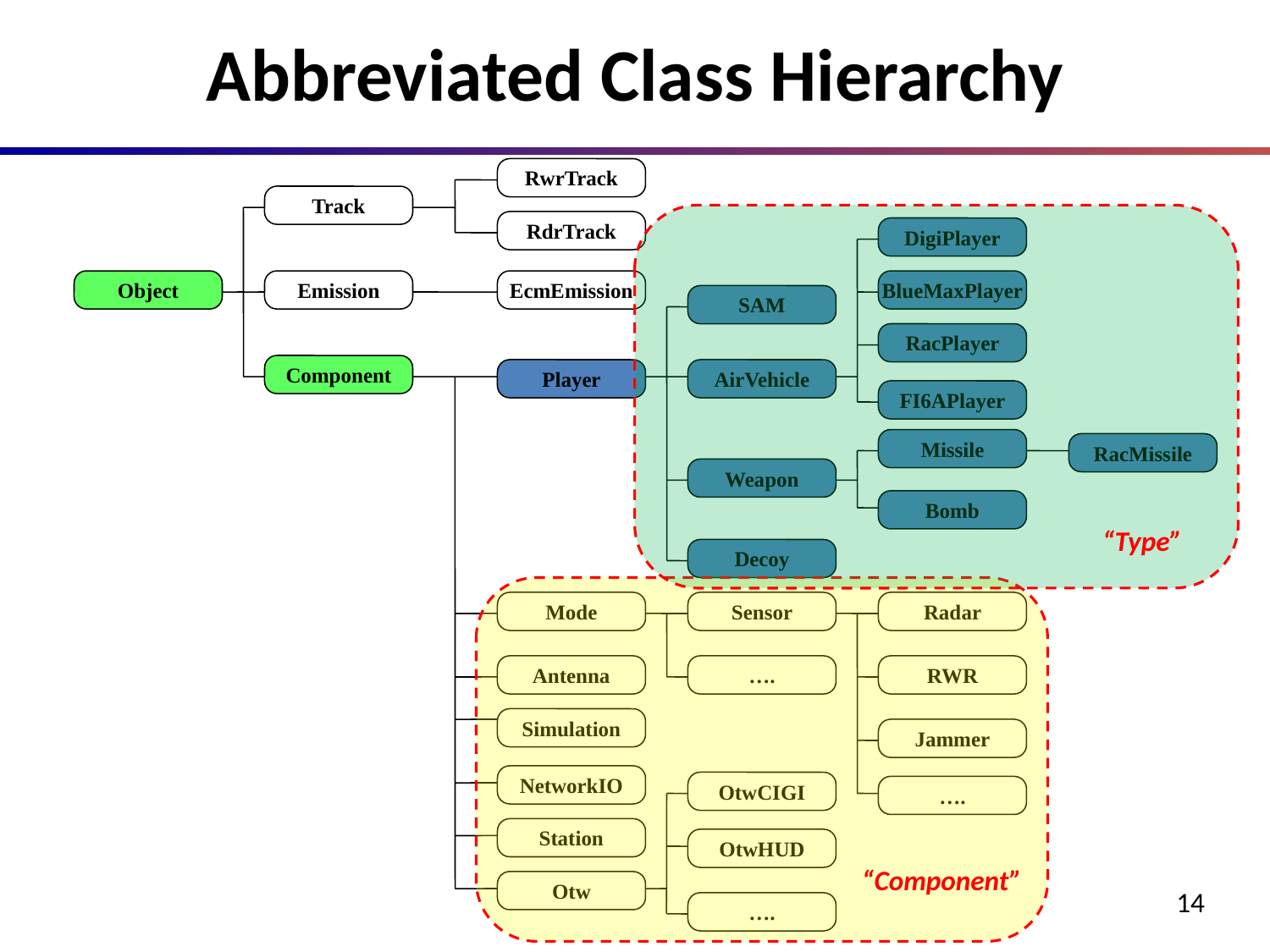

# Abbreviated Class Hierarchy
RwrTrack

Track

RdrTrack
DigiPlayer

Object
Emission
EcmEmission
BlueMaxPlayer
SAM

RacPlayer

Component
Player
AirVehicle

FI6APlayer

Missile
RacMissile

Weapon

Bomb

“Type”
Decoy

Mode
Sensor
Radar

Antenna
….
RWR

Simulation

Jammer

NetworkIO
OtwCIGI
….

Station
OtwHUD

“Component”
Otw

….